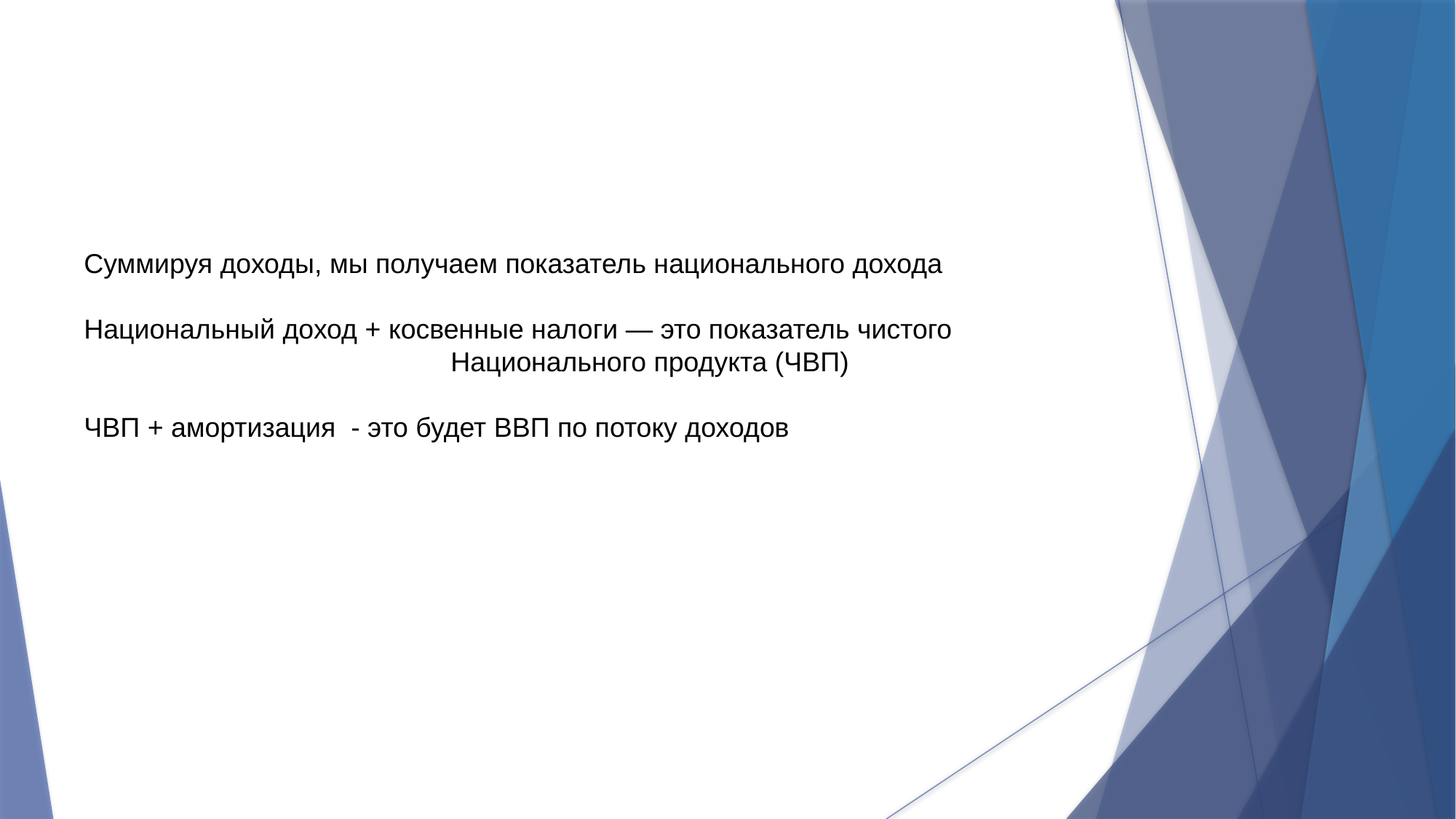

Суммируя доходы, мы получаем показатель национального дохода

Национальный доход + косвенные налоги — это показатель чистого
                                                Национального продукта (ЧВП)

ЧВП + амортизация  - это будет ВВП по потоку доходов